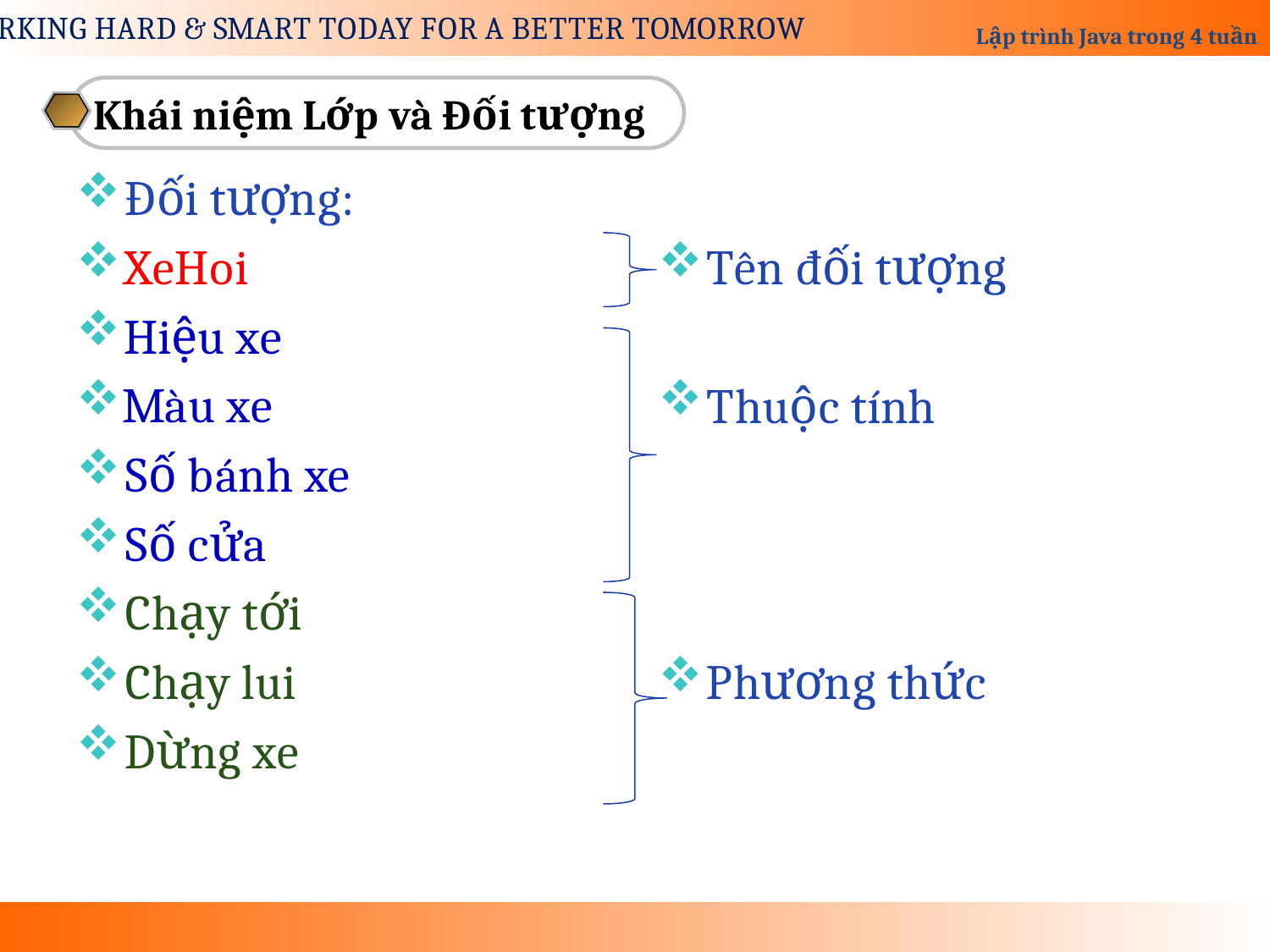

Khái niệm Lớp và Đối tượng

Đối tượng:
XeHoi
Hiệu xe
Màu xe
Số bánh xe
Số cửa
Chạy tới
Chạy lui
Dừng xe

Tên đối tượng

Thuộc tính

Phương thức